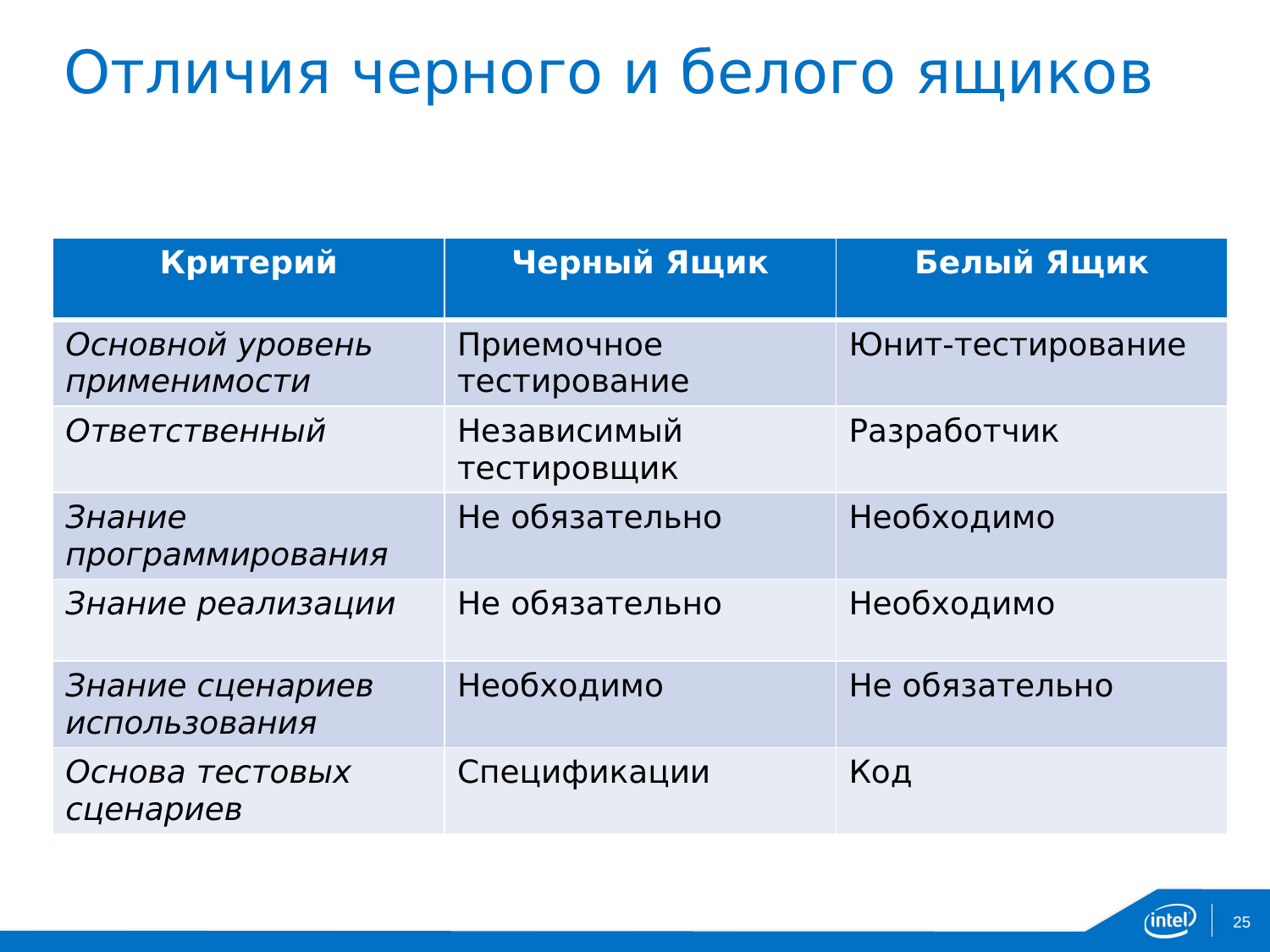

# Отличия черного и белого ящиков
| Критерий | Черный Ящик | Белый Ящик |
| --- | --- | --- |
| Основной уровень применимости | Приемочное тестирование | Юнит-тестирование |
| Ответственный | Независимый тестировщик | Разработчик |
| Знание программирования | Не обязательно | Необходимо |
| Знание реализации | Не обязательно | Необходимо |
| Знание сценариев использования | Необходимо | Не обязательно |
| Основа тестовых сценариев | Спецификации | Код |
25